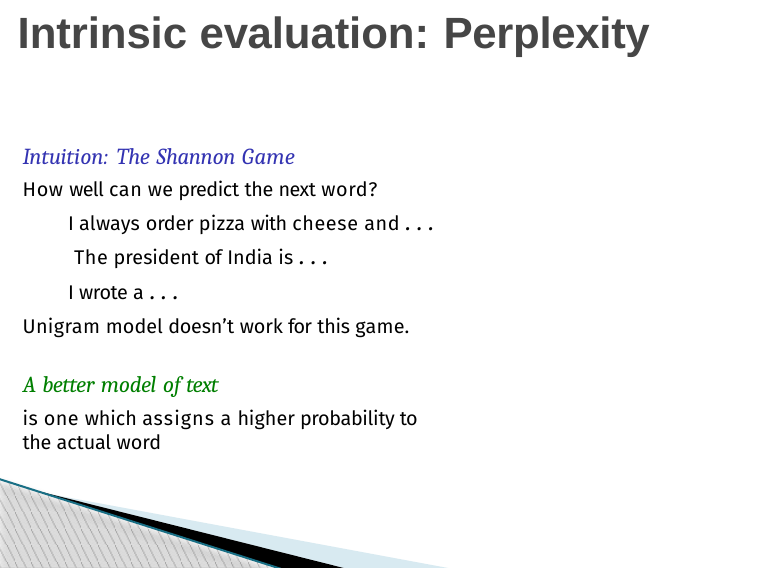

# Intrinsic evaluation: Perplexity
Intuition: The Shannon Game
How well can we predict the next word?
I always order pizza with cheese and . . .  The president of India is . . .
I wrote a . . .
Unigram model doesn’t work for this game.

A better model of text
is one which assigns a higher probability to the actual word
Week 2: Lecture 5
4 / 16